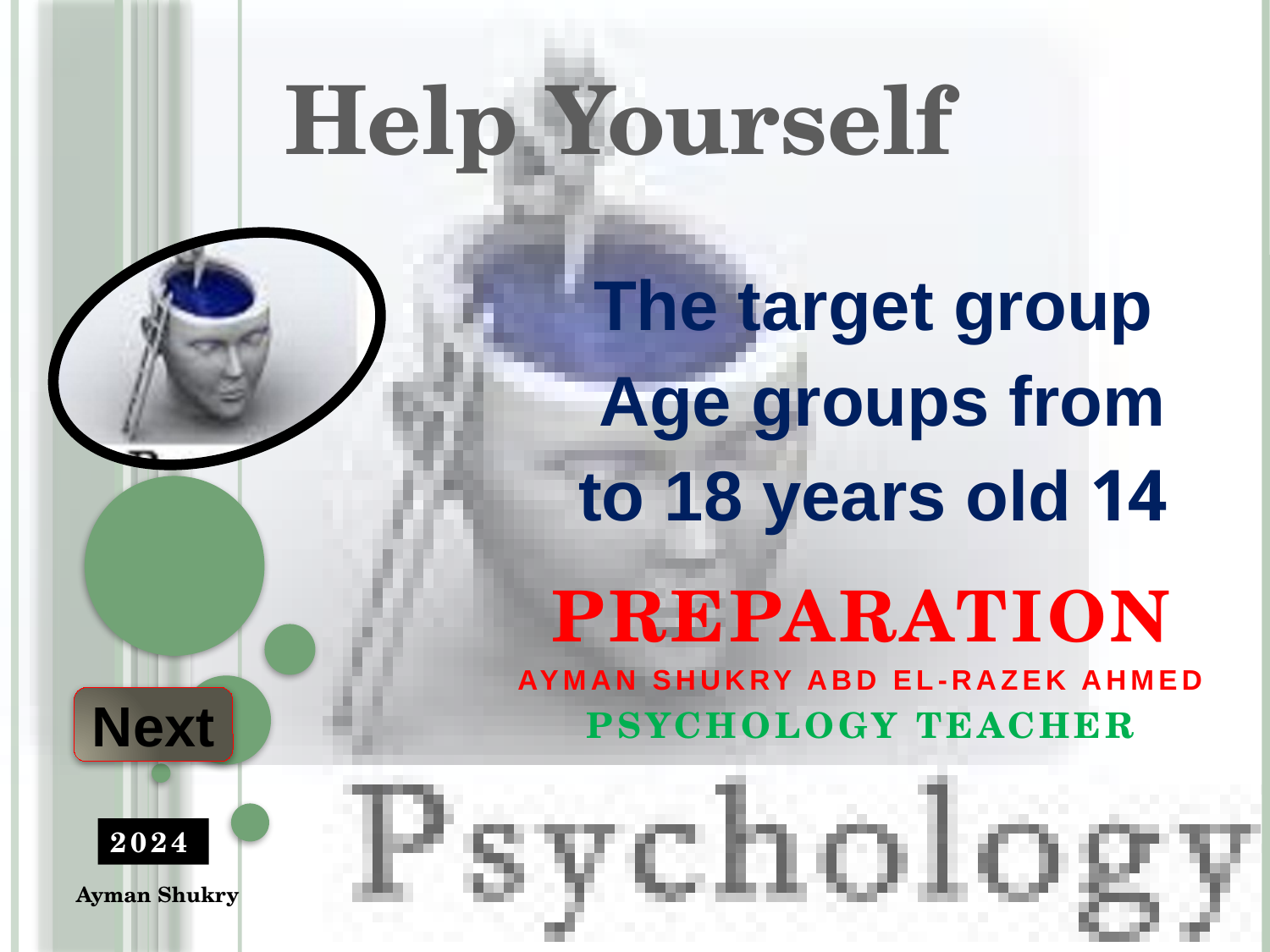

Help Yourself

The target group
Age groups from
14 to 18 years old
Preparation
Ayman Shukry Abd El-Razek Ahmed
Psychology teacher
Next
2024
Ayman Shukry